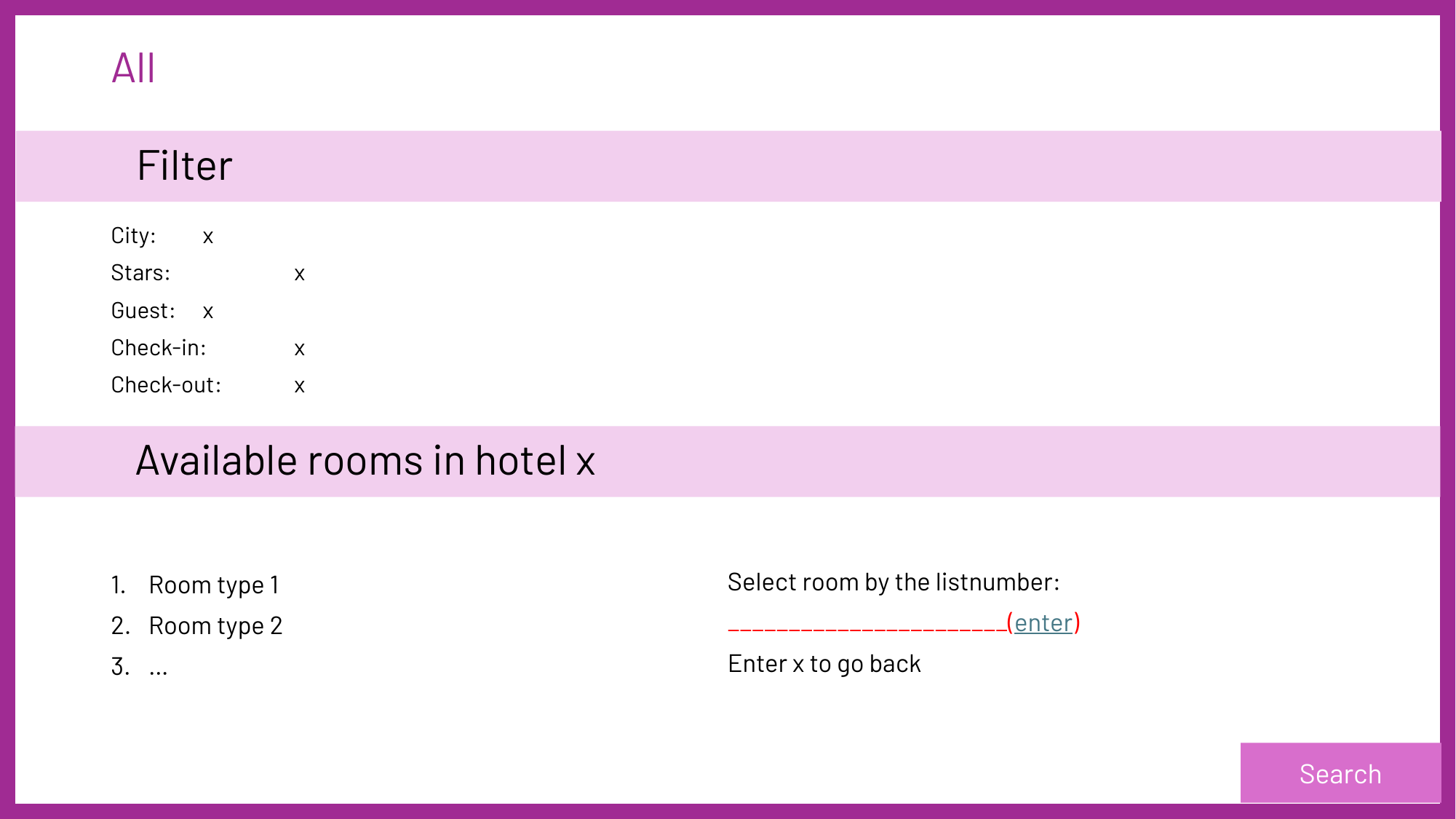

# All
Filter
City: 		x
Stars:	 	x
Guest:		x
Check-in:		x
Check-out: 	x

	Available rooms in hotel x

Room type 1
Room type 2
…

Select room by the listnumber:
_______________________(enter)
Enter x to go back